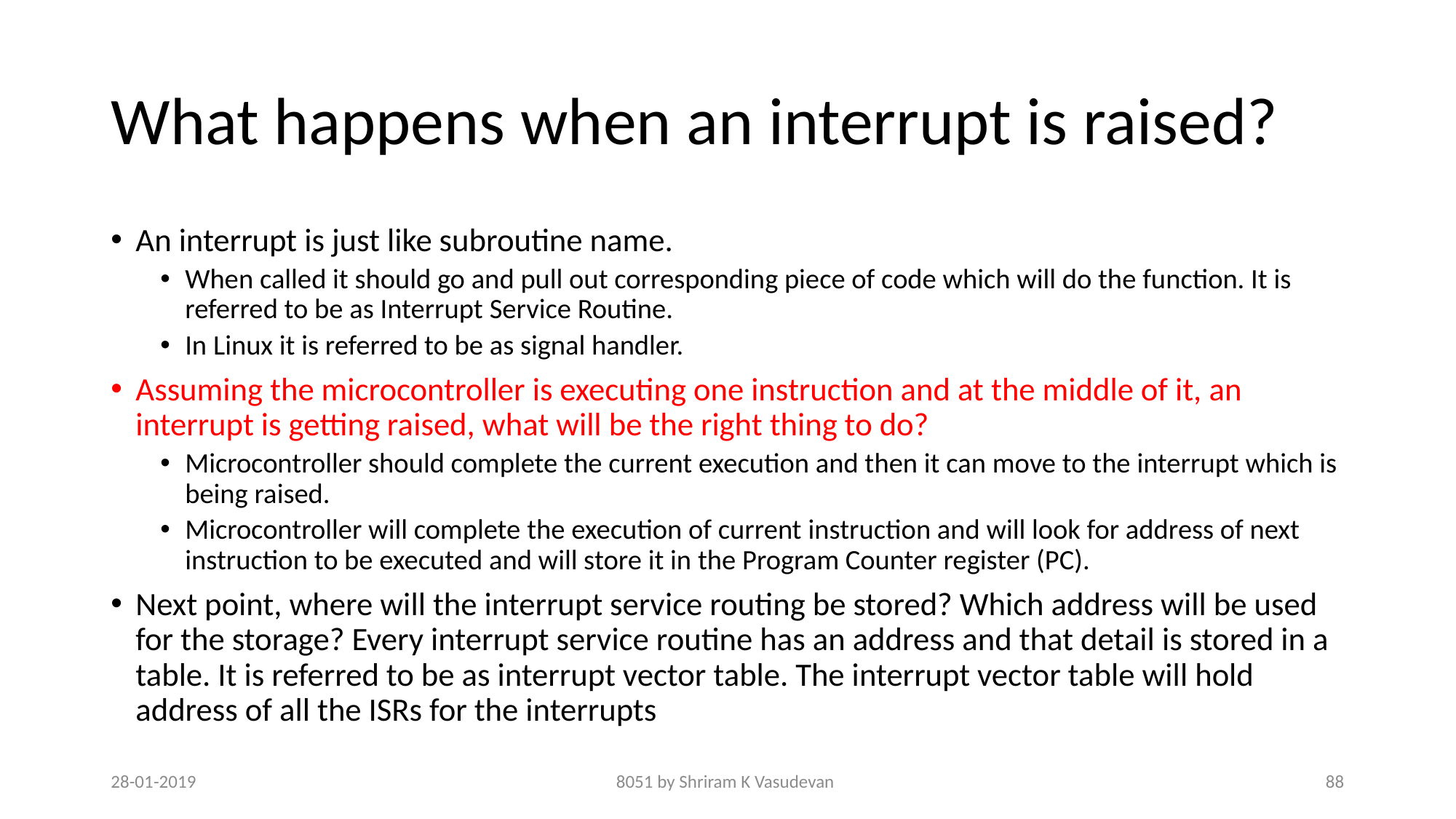

# What happens when an interrupt is raised?
An interrupt is just like subroutine name.
When called it should go and pull out corresponding piece of code which will do the function. It is referred to be as Interrupt Service Routine.
In Linux it is referred to be as signal handler.
Assuming the microcontroller is executing one instruction and at the middle of it, an interrupt is getting raised, what will be the right thing to do?
Microcontroller should complete the current execution and then it can move to the interrupt which is being raised.
Microcontroller will complete the execution of current instruction and will look for address of next instruction to be executed and will store it in the Program Counter register (PC).
Next point, where will the interrupt service routing be stored? Which address will be used for the storage? Every interrupt service routine has an address and that detail is stored in a table. It is referred to be as interrupt vector table. The interrupt vector table will hold address of all the ISRs for the interrupts

28-01-2019
8051 by Shriram K Vasudevan
88